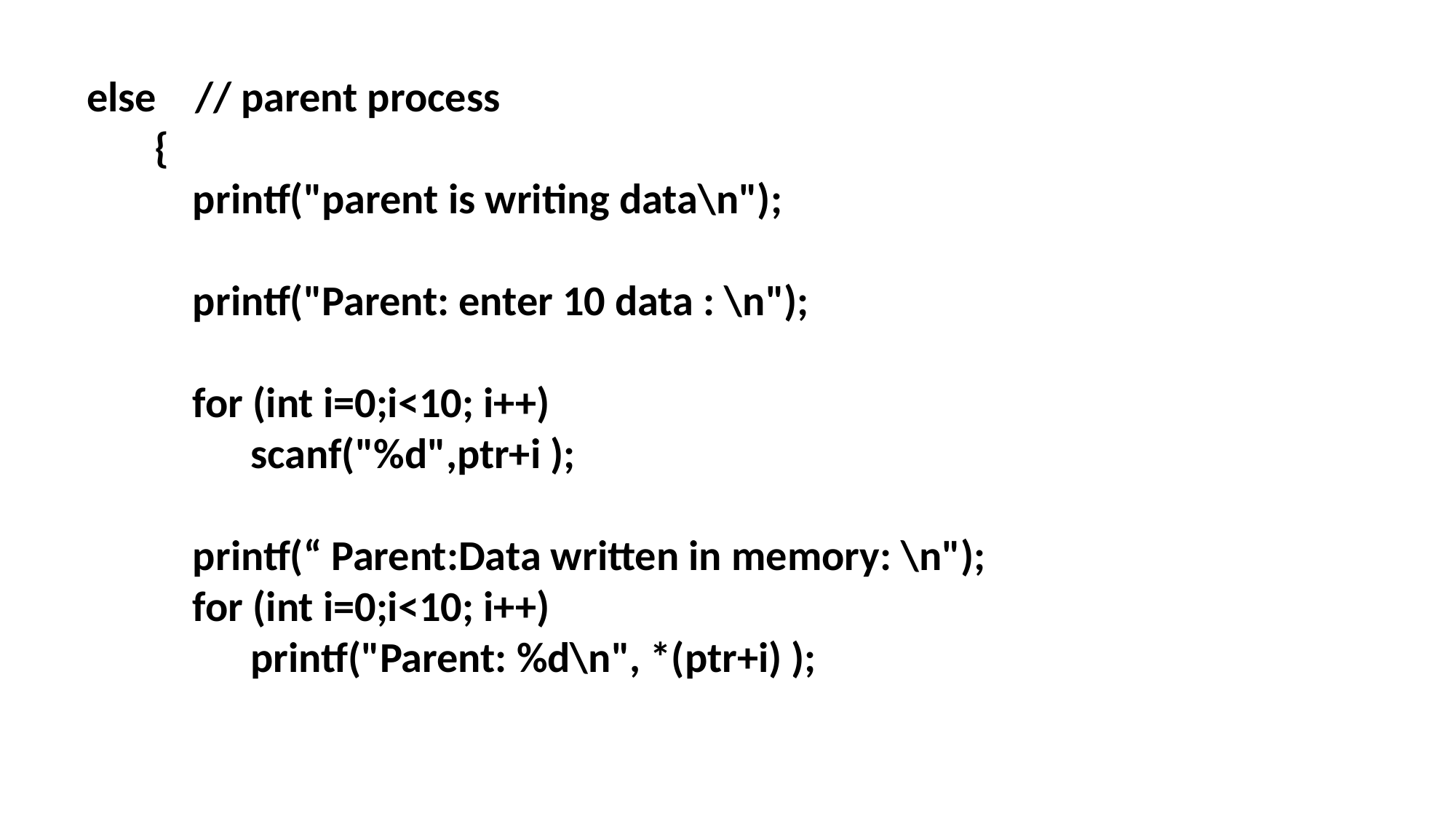

else    // parent process
       {
           printf("parent is writing data\n");

           printf("Parent: enter 10 data : \n");

           for (int i=0;i<10; i++)
                 scanf("%d",ptr+i );

           printf(“ Parent:Data written in memory: \n");
           for (int i=0;i<10; i++)
                 printf("Parent: %d\n", *(ptr+i) );